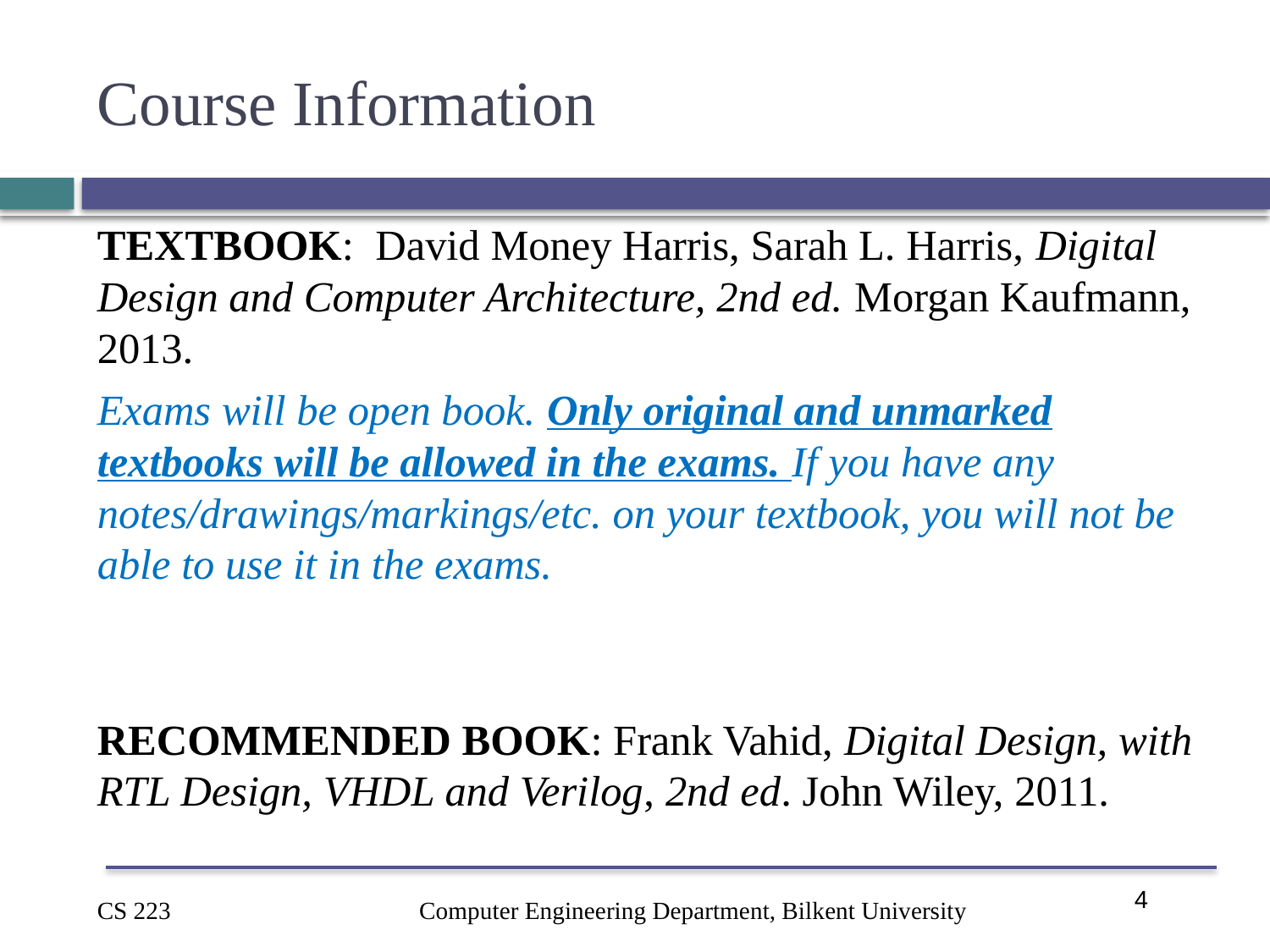

# Course Information
TEXTBOOK:  David Money Harris, Sarah L. Harris, Digital Design and Computer Architecture, 2nd ed. Morgan Kaufmann, 2013.
Exams will be open book. Only original and unmarked textbooks will be allowed in the exams. If you have any notes/drawings/markings/etc. on your textbook, you will not be able to use it in the exams.

RECOMMENDED BOOK: Frank Vahid, Digital Design, with RTL Design, VHDL and Verilog, 2nd ed. John Wiley, 2011.

Computer Engineering Department, Bilkent University